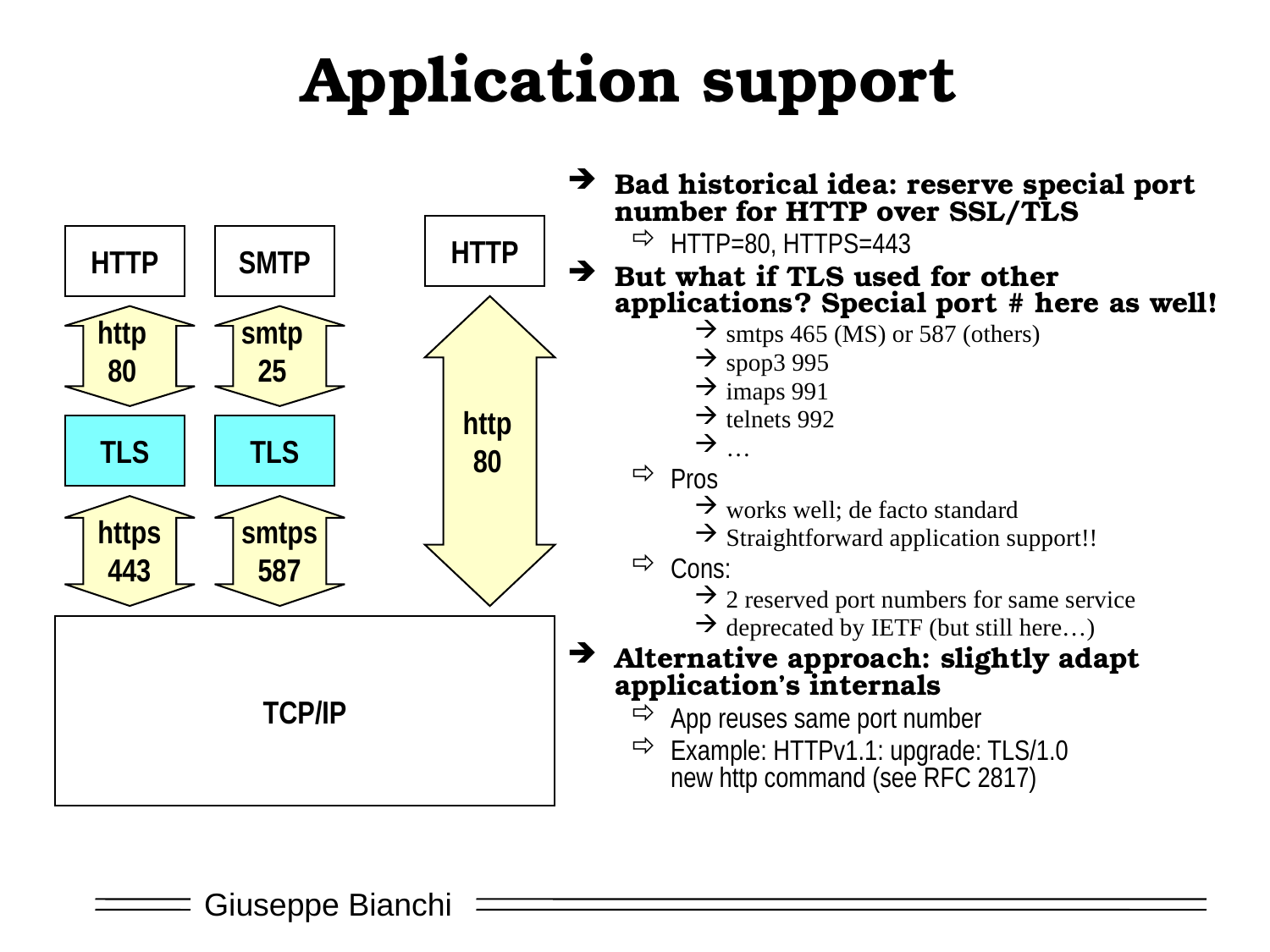

# Application support
Bad historical idea: reserve special port number for HTTP over SSL/TLS
HTTP=80, HTTPS=443
But what if TLS used for other applications? Special port # here as well!
smtps 465 (MS) or 587 (others)
spop3 995
imaps 991
telnets 992
…
Pros
works well; de facto standard
Straightforward application support!!
Cons:
2 reserved port numbers for same service
deprecated by IETF (but still here…)
Alternative approach: slightly adapt application’s internals
App reuses same port number
Example: HTTPv1.1: upgrade: TLS/1.0
new http command (see RFC 2817)
HTTP
HTTP
SMTP

http
80

smtp
25
http
80
TLS
TLS

https
443
smtps
587
TCP/IP